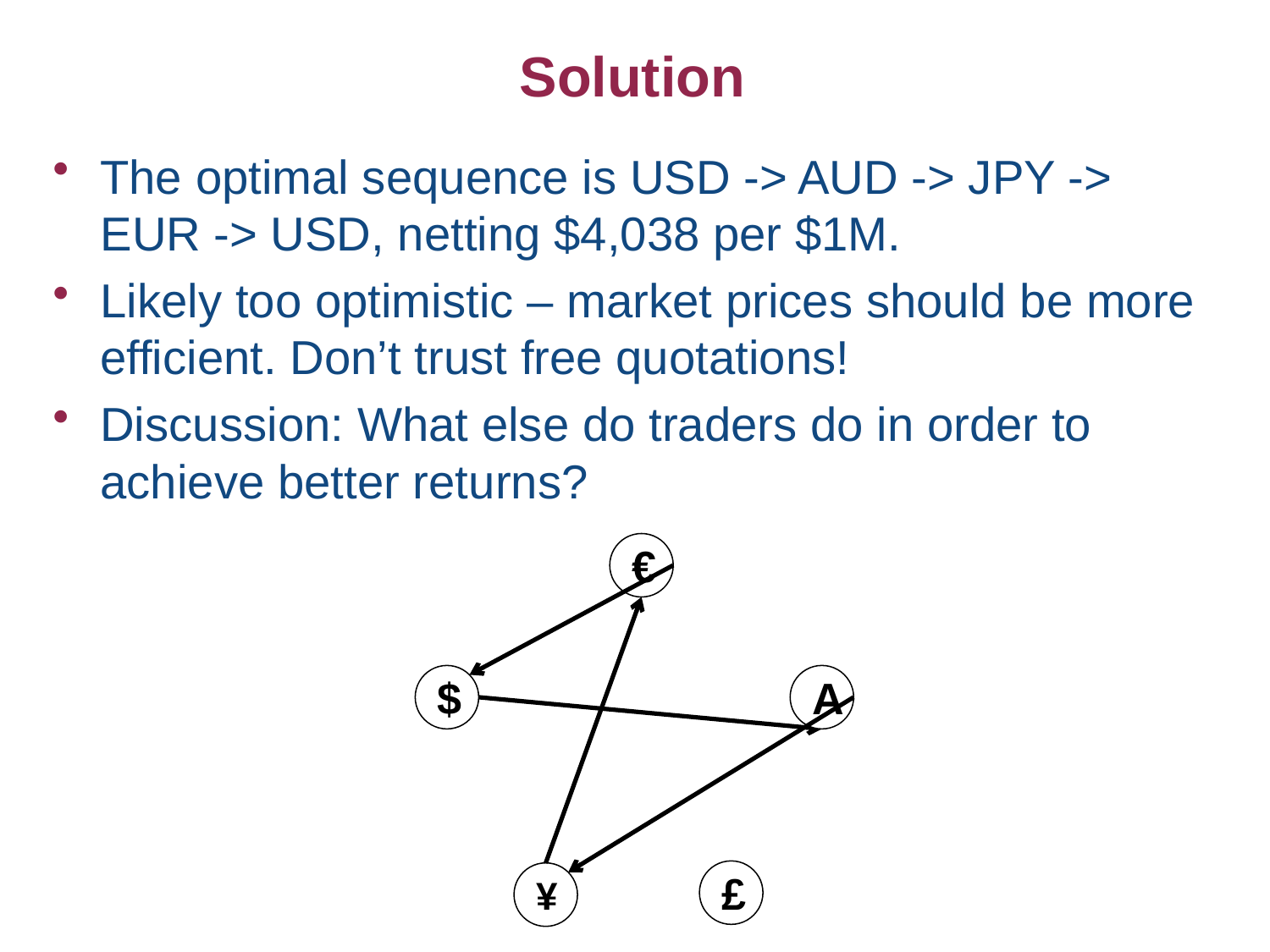

# Solution
The optimal sequence is USD -> AUD -> JPY -> EUR -> USD, netting $4,038 per $1M.
Likely too optimistic – market prices should be more efficient. Don’t trust free quotations!
Discussion: What else do traders do in order to achieve better returns?
€
A
$
£
¥